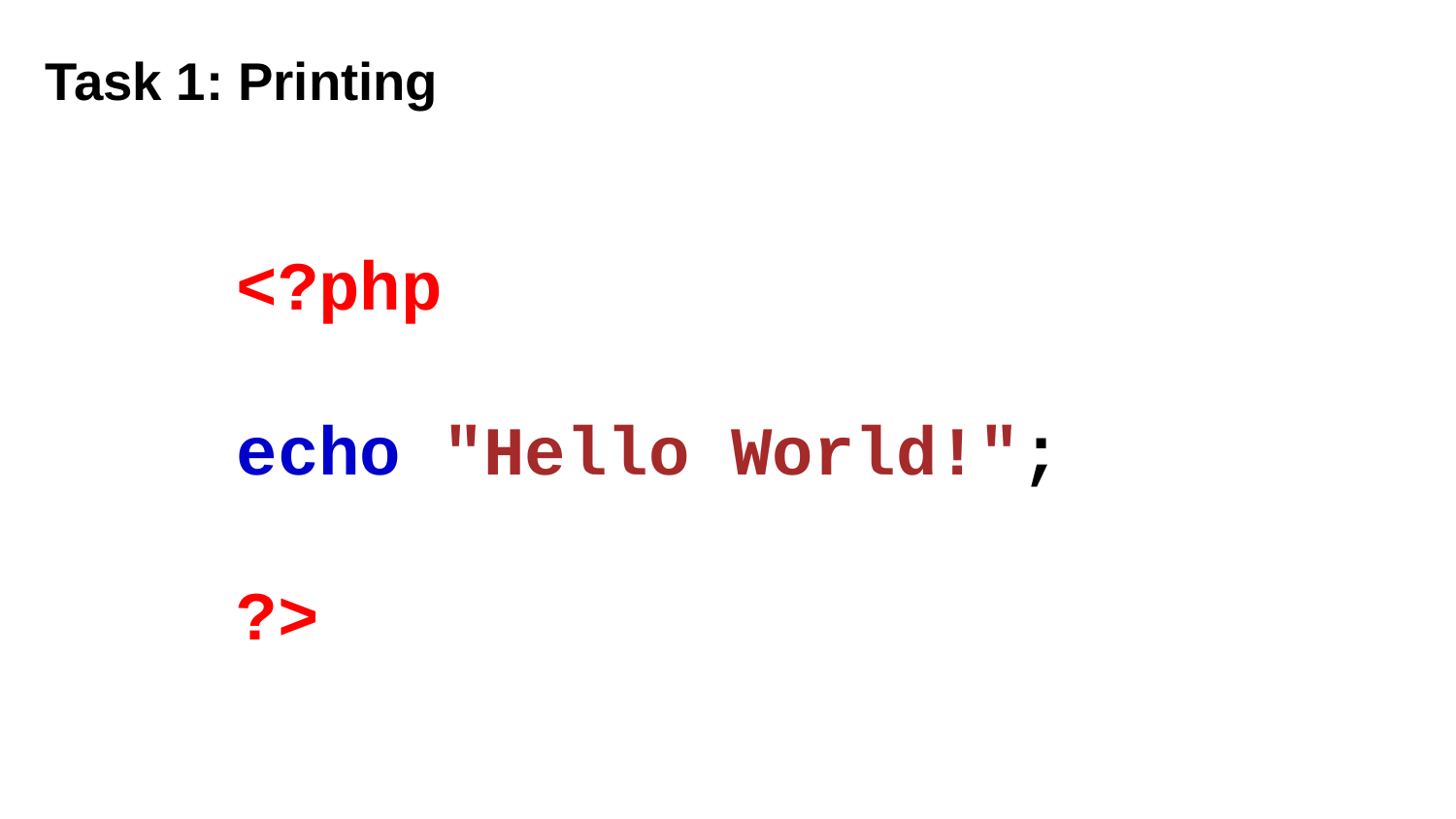

# Task 1: Printing
<?php

echo "Hello World!";

?>